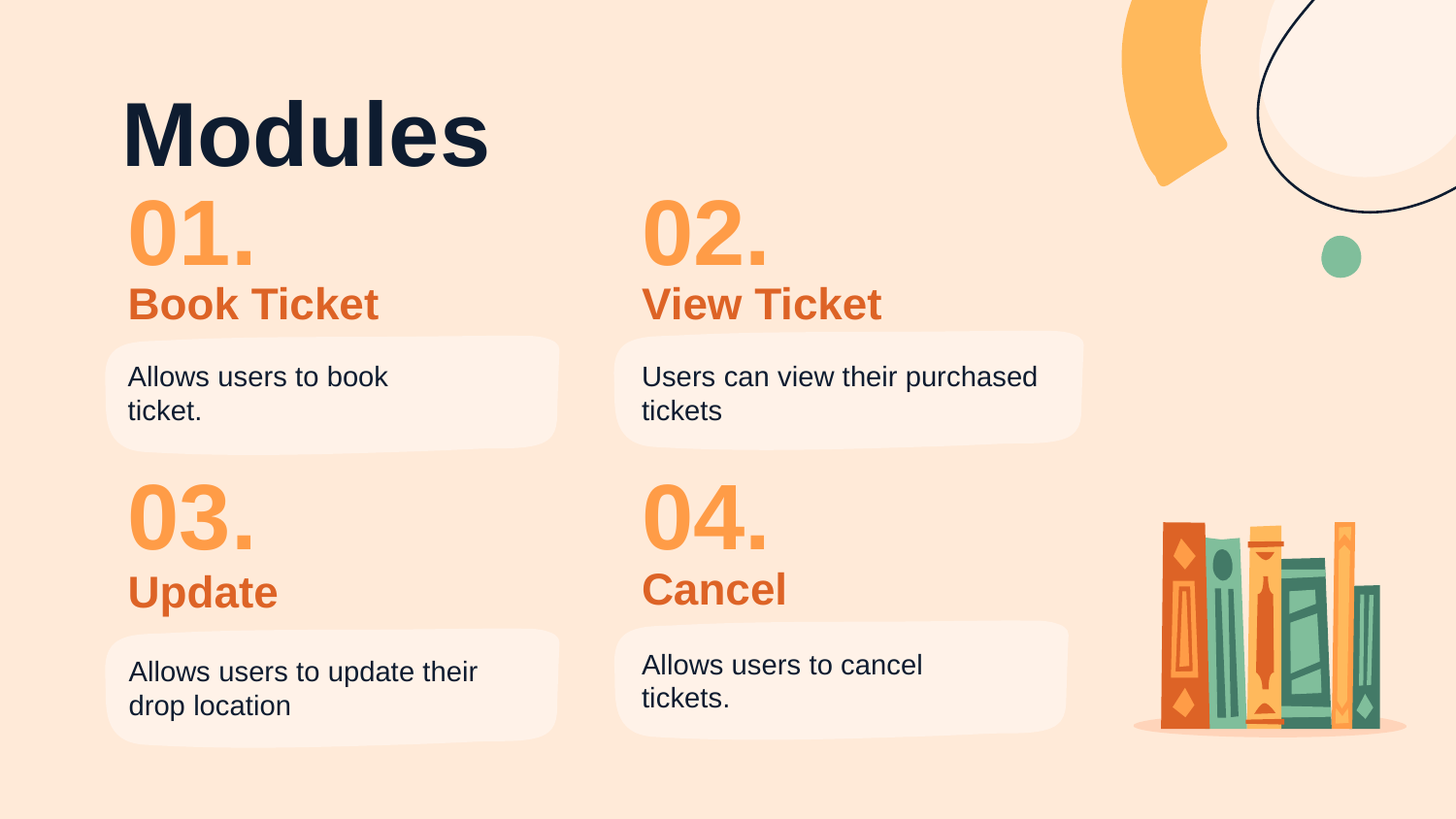

Modules
01.
02.

# Book Ticket
View Ticket

Users can view their purchased tickets
Allows users to book ticket.
03.
04.

Cancel
Update

Allows users to cancel tickets.
Allows users to update their drop location